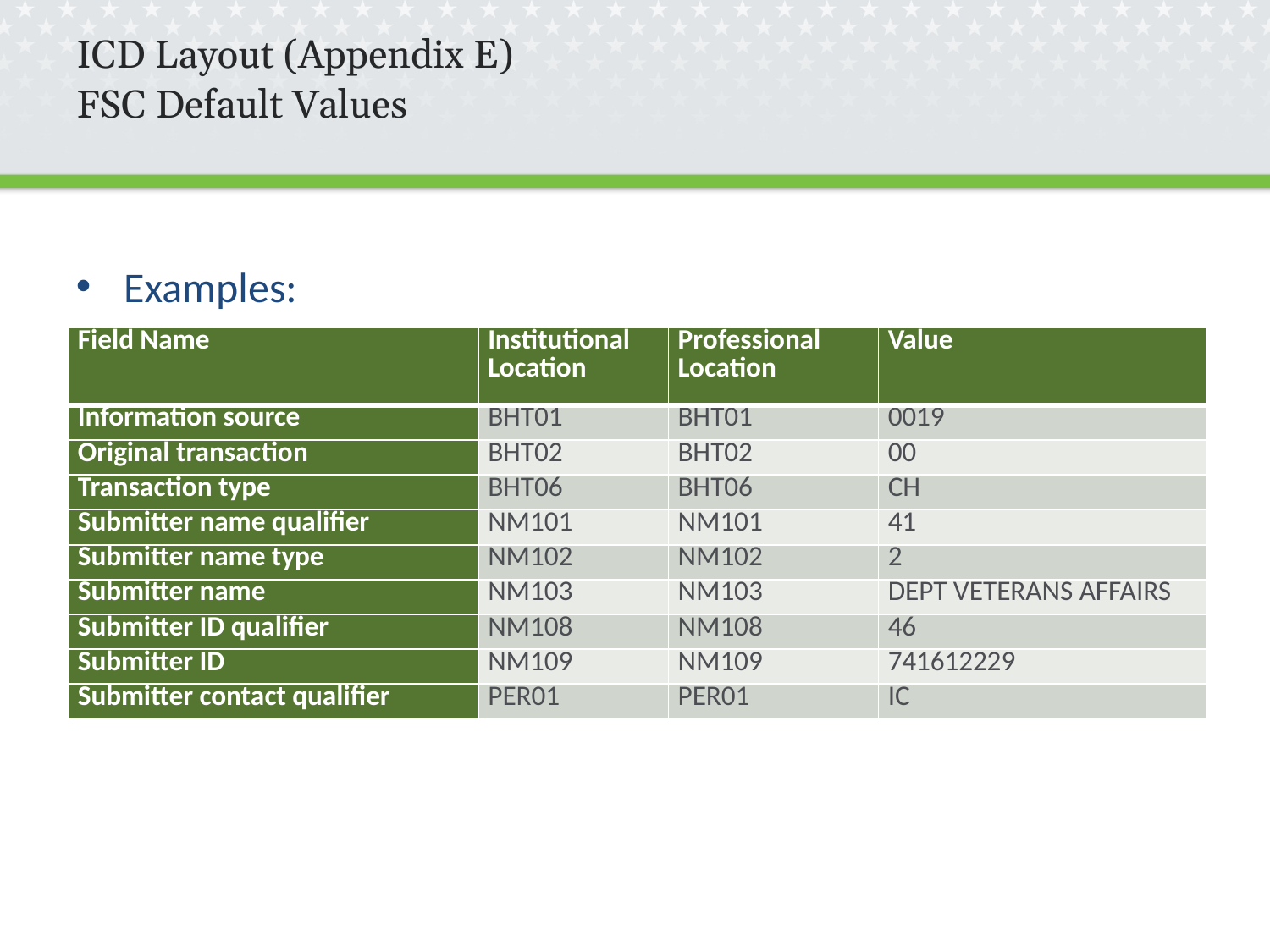

# ICD Layout (Appendix E) FSC Default Values
Examples:

| Field Name | Institutional Location | Professional Location | Value |
| --- | --- | --- | --- |
| Information source | BHT01 | BHT01 | 0019 |
| Original transaction | BHT02 | BHT02 | 00 |
| Transaction type | BHT06 | BHT06 | CH |
| Submitter name qualifier | NM101 | NM101 | 41 |
| Submitter name type | NM102 | NM102 | 2 |
| Submitter name | NM103 | NM103 | DEPT VETERANS AFFAIRS |
| Submitter ID qualifier | NM108 | NM108 | 46 |
| Submitter ID | NM109 | NM109 | 741612229 |
| Submitter contact qualifier | PER01 | PER01 | IC |